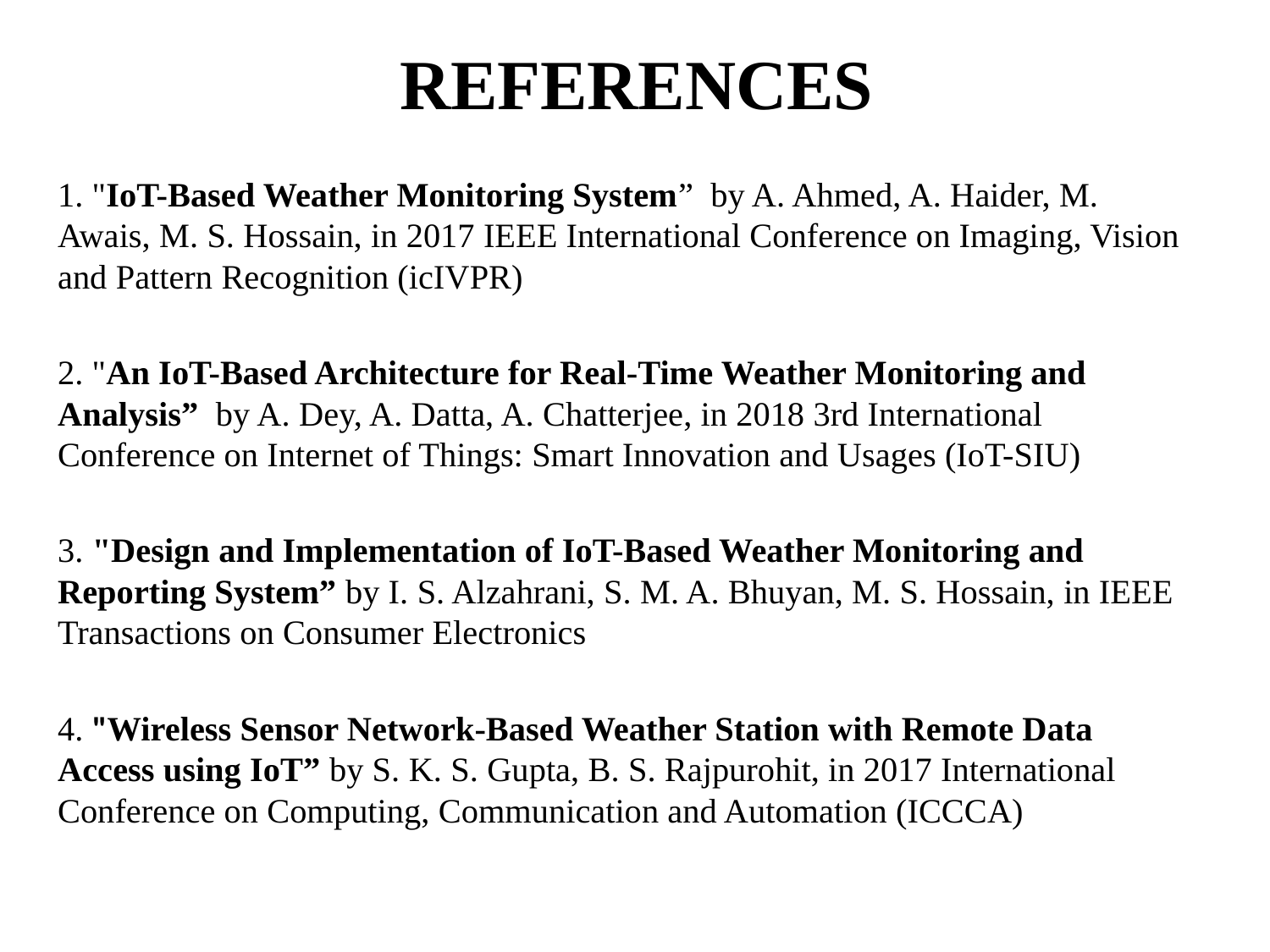

# REFERENCES
1. "IoT-Based Weather Monitoring System”  by A. Ahmed, A. Haider, M. Awais, M. S. Hossain, in 2017 IEEE International Conference on Imaging, Vision and Pattern Recognition (icIVPR)

2. "An IoT-Based Architecture for Real-Time Weather Monitoring and Analysis”  by A. Dey, A. Datta, A. Chatterjee, in 2018 3rd International Conference on Internet of Things: Smart Innovation and Usages (IoT-SIU)

3. "Design and Implementation of IoT-Based Weather Monitoring and Reporting System” by I. S. Alzahrani, S. M. A. Bhuyan, M. S. Hossain, in IEEE Transactions on Consumer Electronics

4. "Wireless Sensor Network-Based Weather Station with Remote Data Access using IoT” by S. K. S. Gupta, B. S. Rajpurohit, in 2017 International Conference on Computing, Communication and Automation (ICCCA)